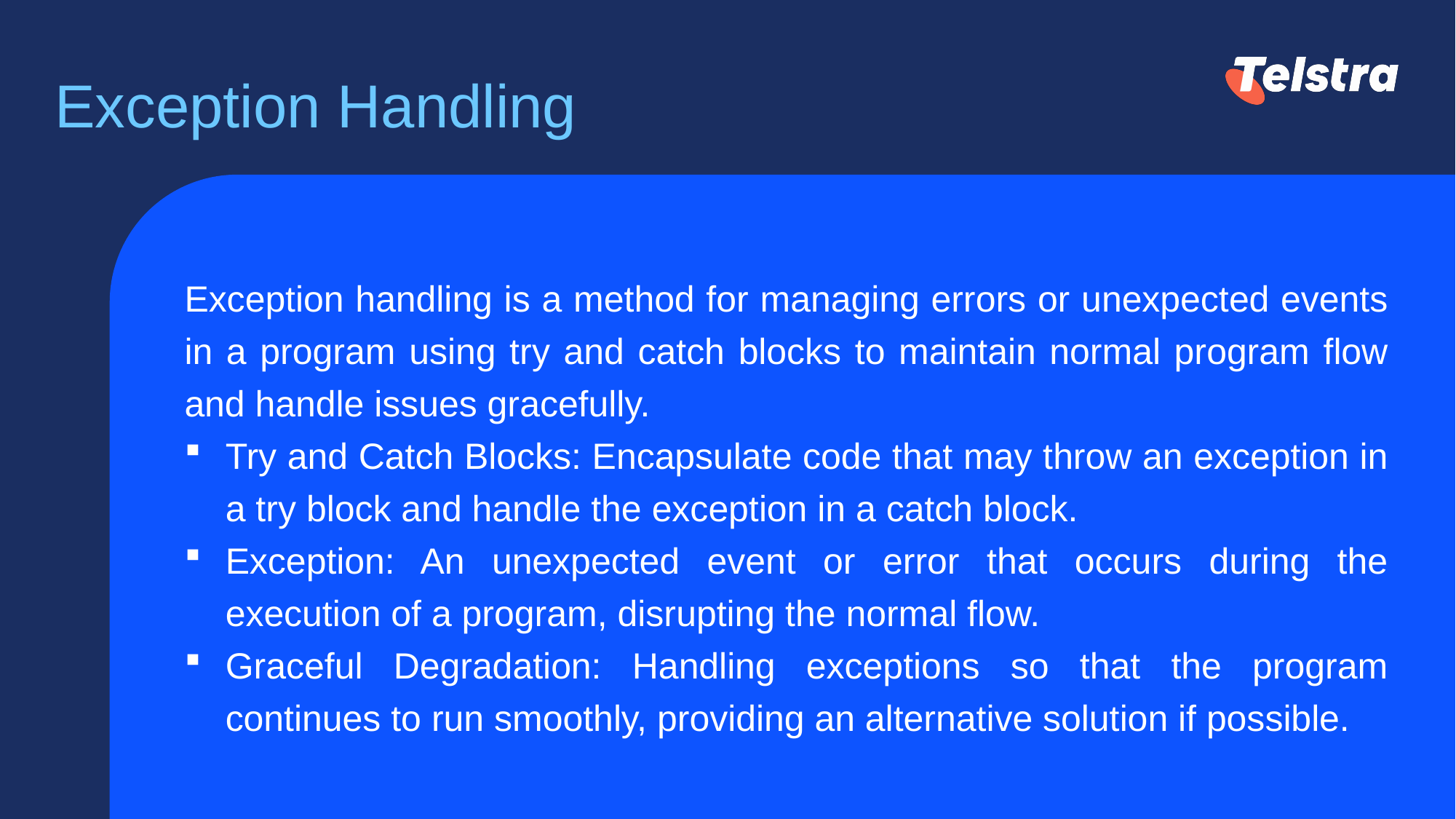

# Exception Handling​
Exception handling is a method for managing errors or unexpected events in a program using try and catch blocks to maintain normal program flow and handle issues gracefully.
Try and Catch Blocks: Encapsulate code that may throw an exception in a try block and handle the exception in a catch block.
Exception: An unexpected event or error that occurs during the execution of a program, disrupting the normal flow.
Graceful Degradation: Handling exceptions so that the program continues to run smoothly, providing an alternative solution if possible.